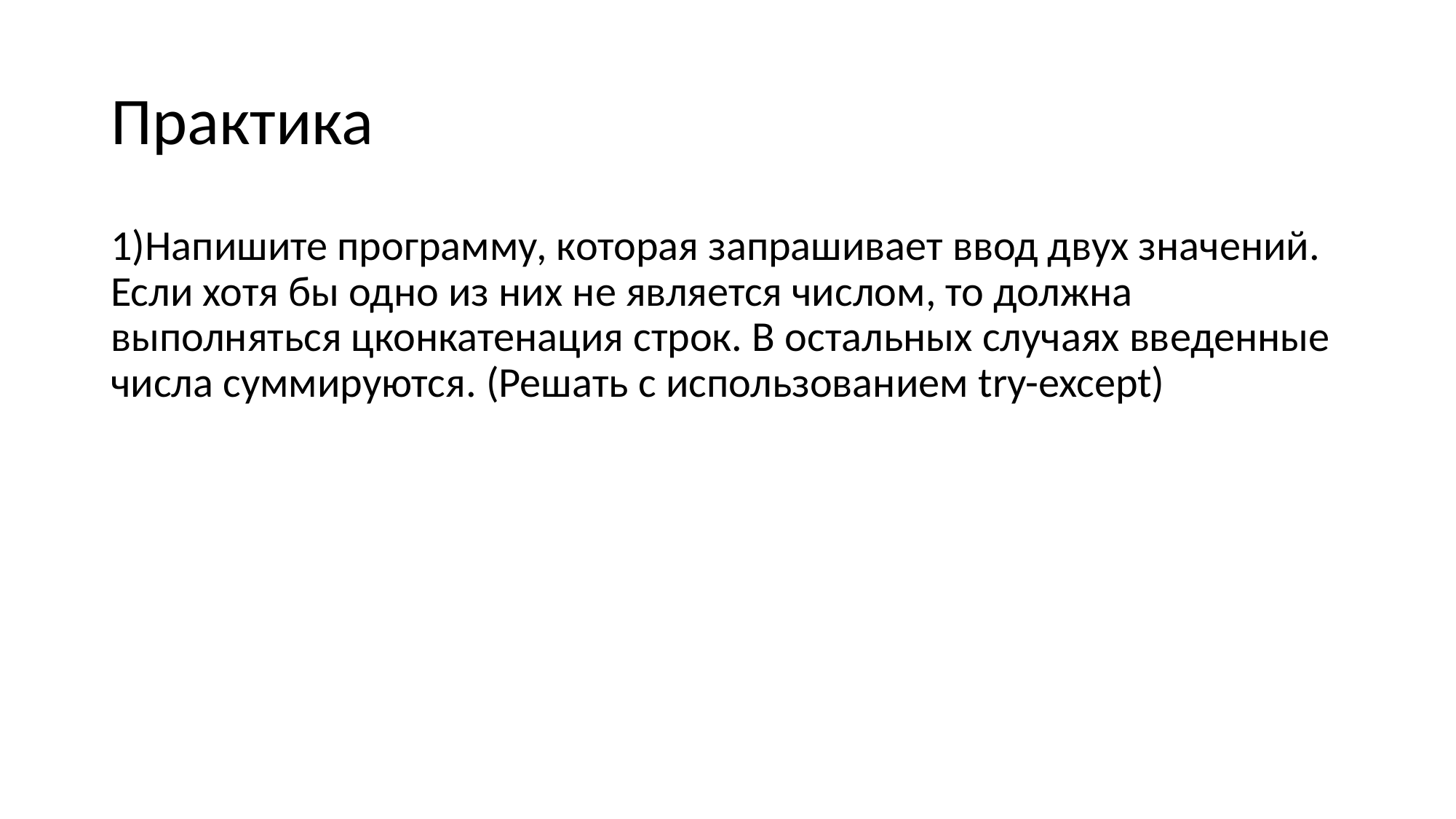

# Практика
1)Напишите программу, которая запрашивает ввод двух значений. Если хотя бы одно из них не является числом, то должна выполняться цконкатенация строк. В остальных случаях введенные числа суммируются. (Решать с использованием try-except)